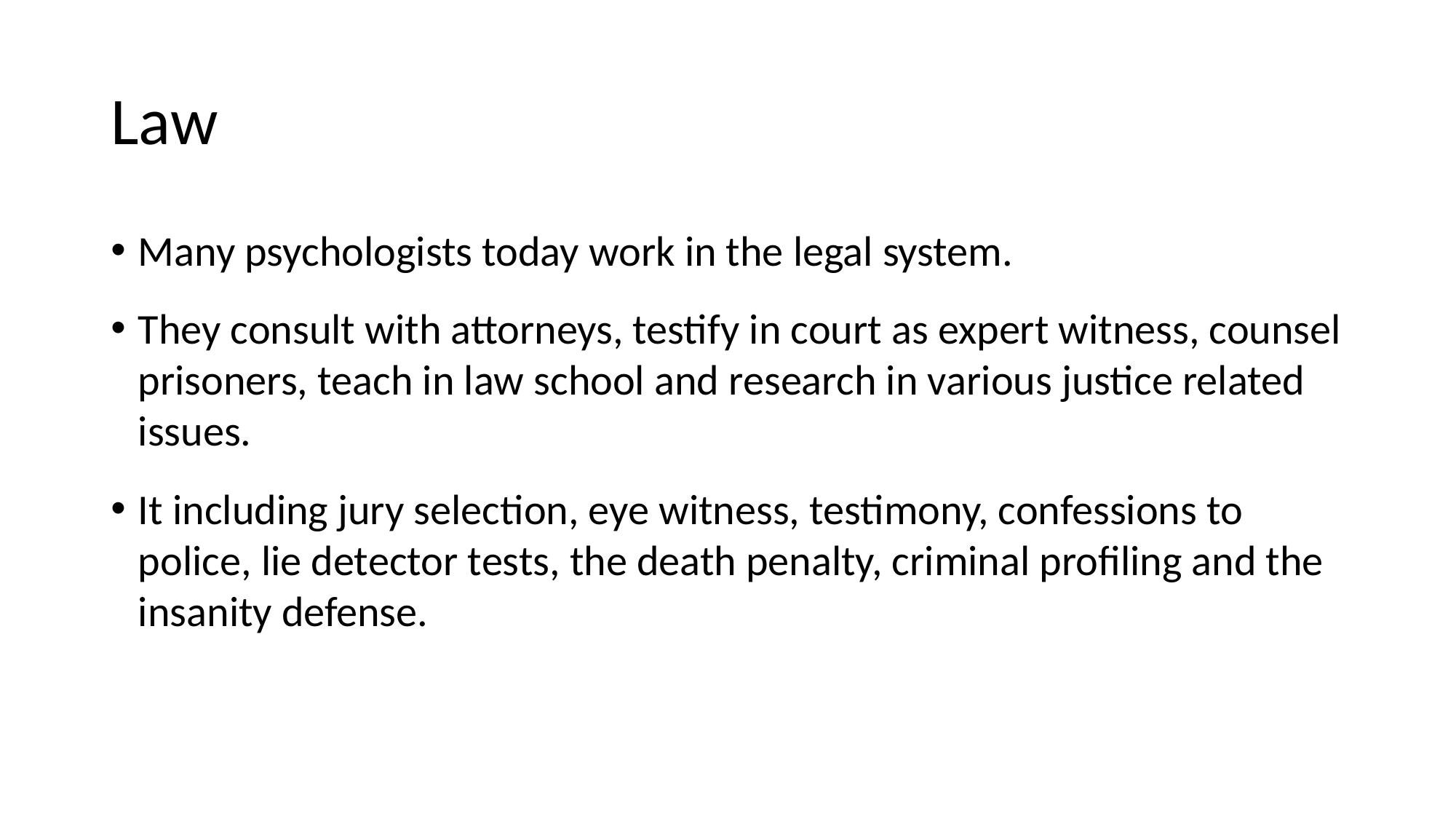

# Law
Many psychologists today work in the legal system.
They consult with attorneys, testify in court as expert witness, counsel prisoners, teach in law school and research in various justice related issues.
It including jury selection, eye witness, testimony, confessions to police, lie detector tests, the death penalty, criminal profiling and the insanity defense.